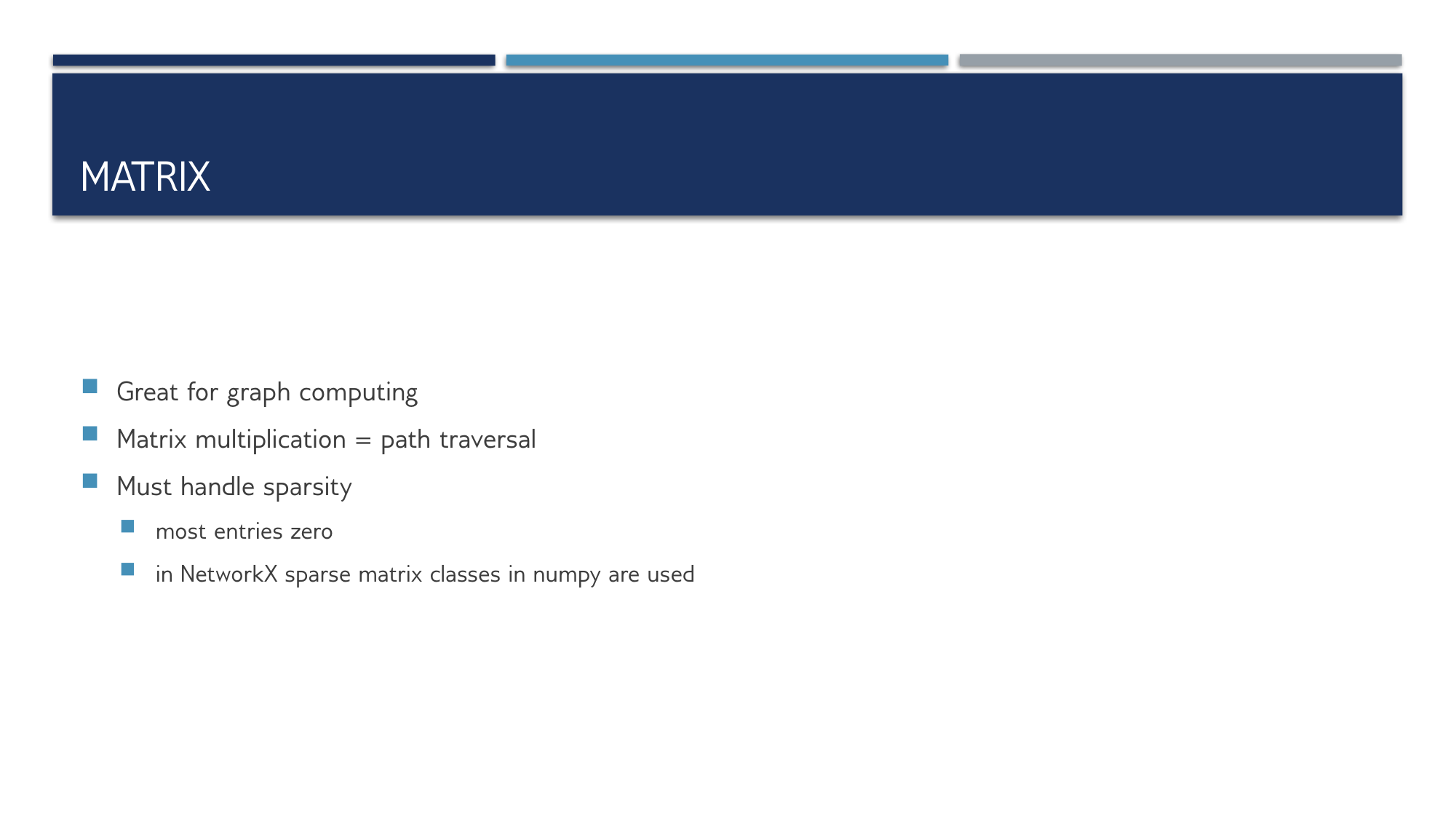

# Matrix
Great for graph computing
Matrix multiplication = path traversal
Must handle sparsity
most entries zero
in NetworkX sparse matrix classes in numpy are used